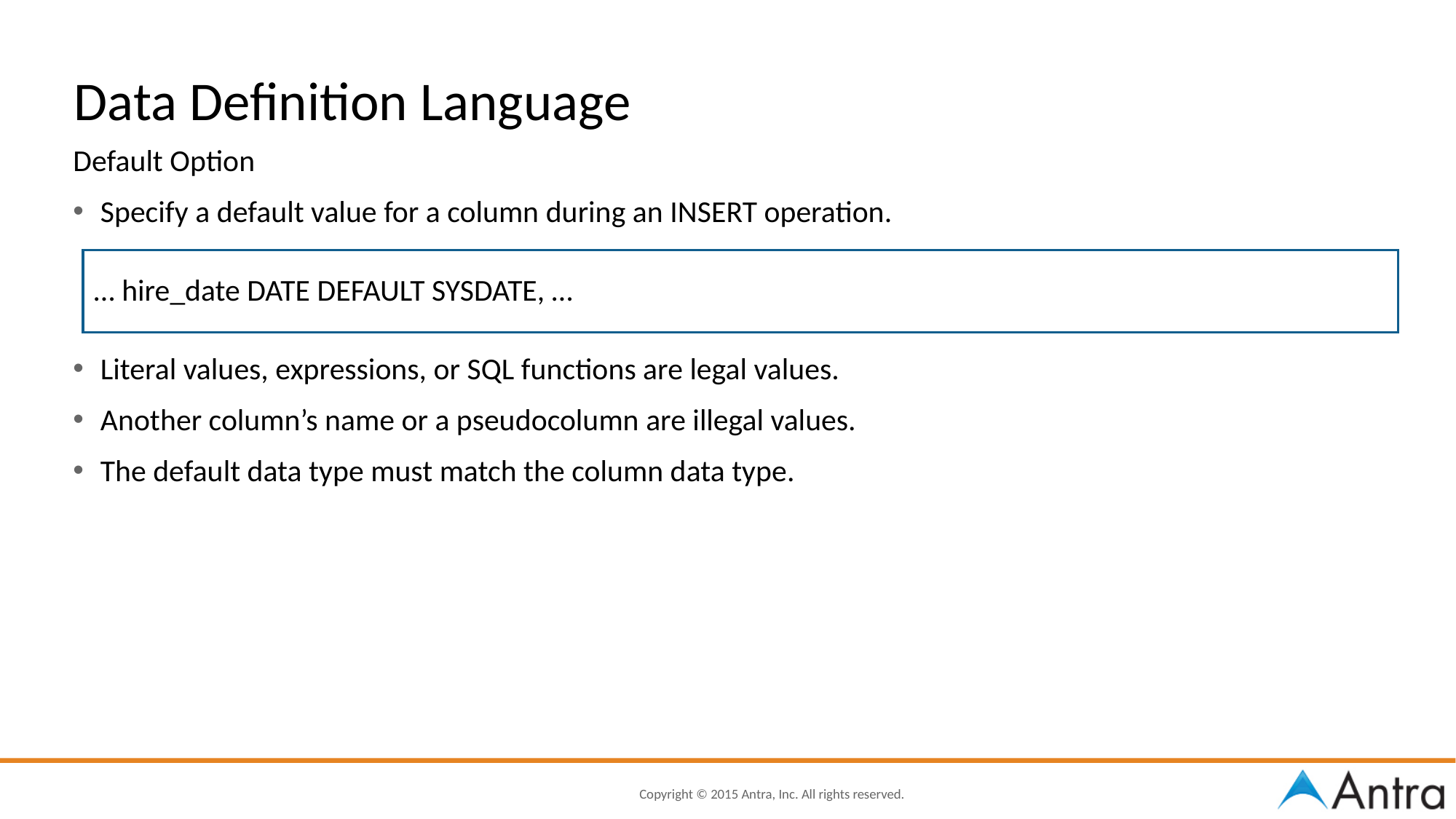

Data Definition Language
Default Option
Specify a default value for a column during an INSERT operation.
… hire_date DATE DEFAULT SYSDATE, …
Literal values, expressions, or SQL functions are legal values.
Another column’s name or a pseudocolumn are illegal values.
The default data type must match the column data type.